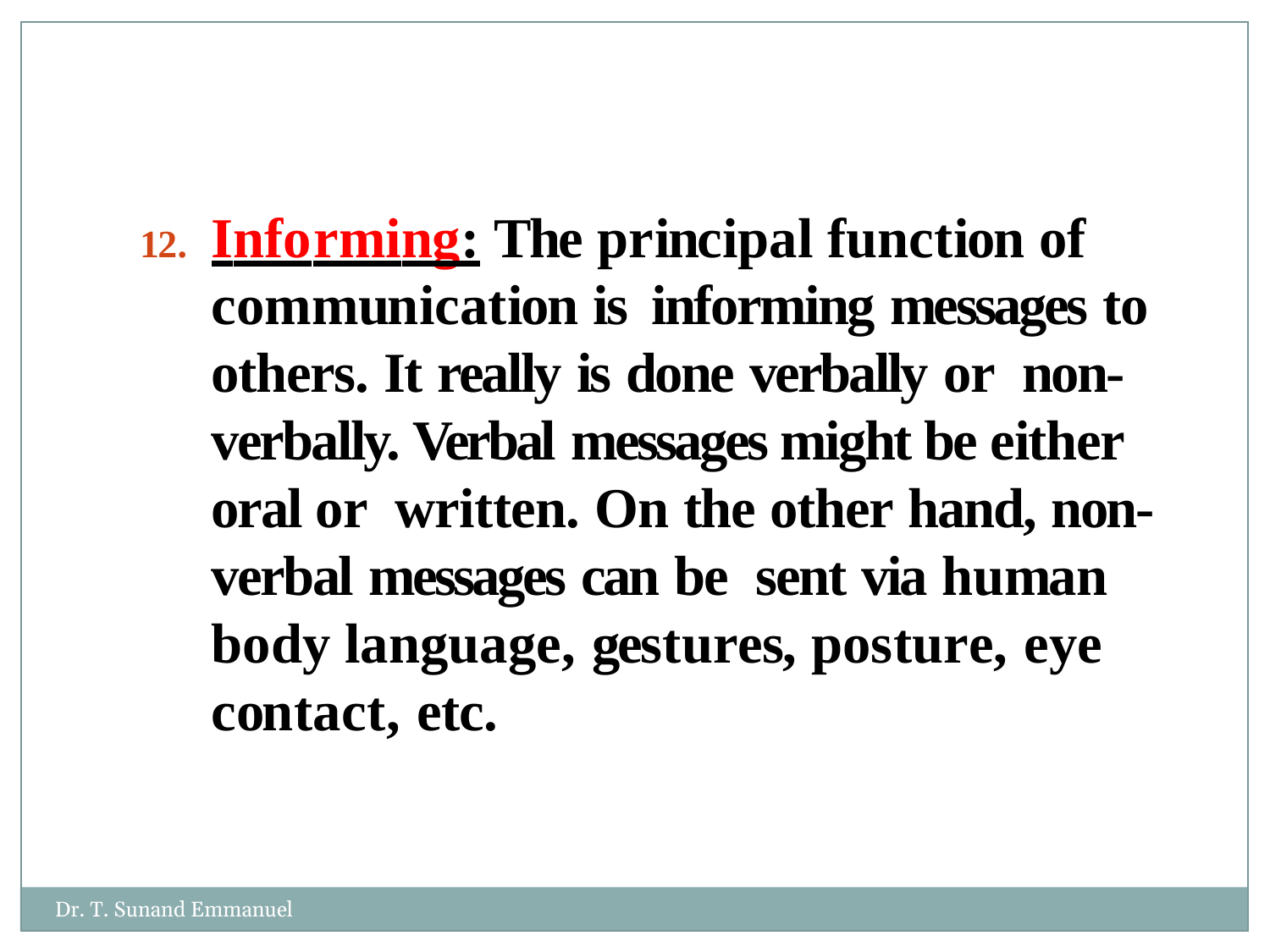

12.	Informing: The principal function of communication is  informing messages to others. It really is done verbally or  non-verbally. Verbal messages might be either oral or  written. On the other hand, non-verbal messages can be  sent via human body language, gestures, posture, eye  contact, etc.
Dr. T. Sunand Emmanuel